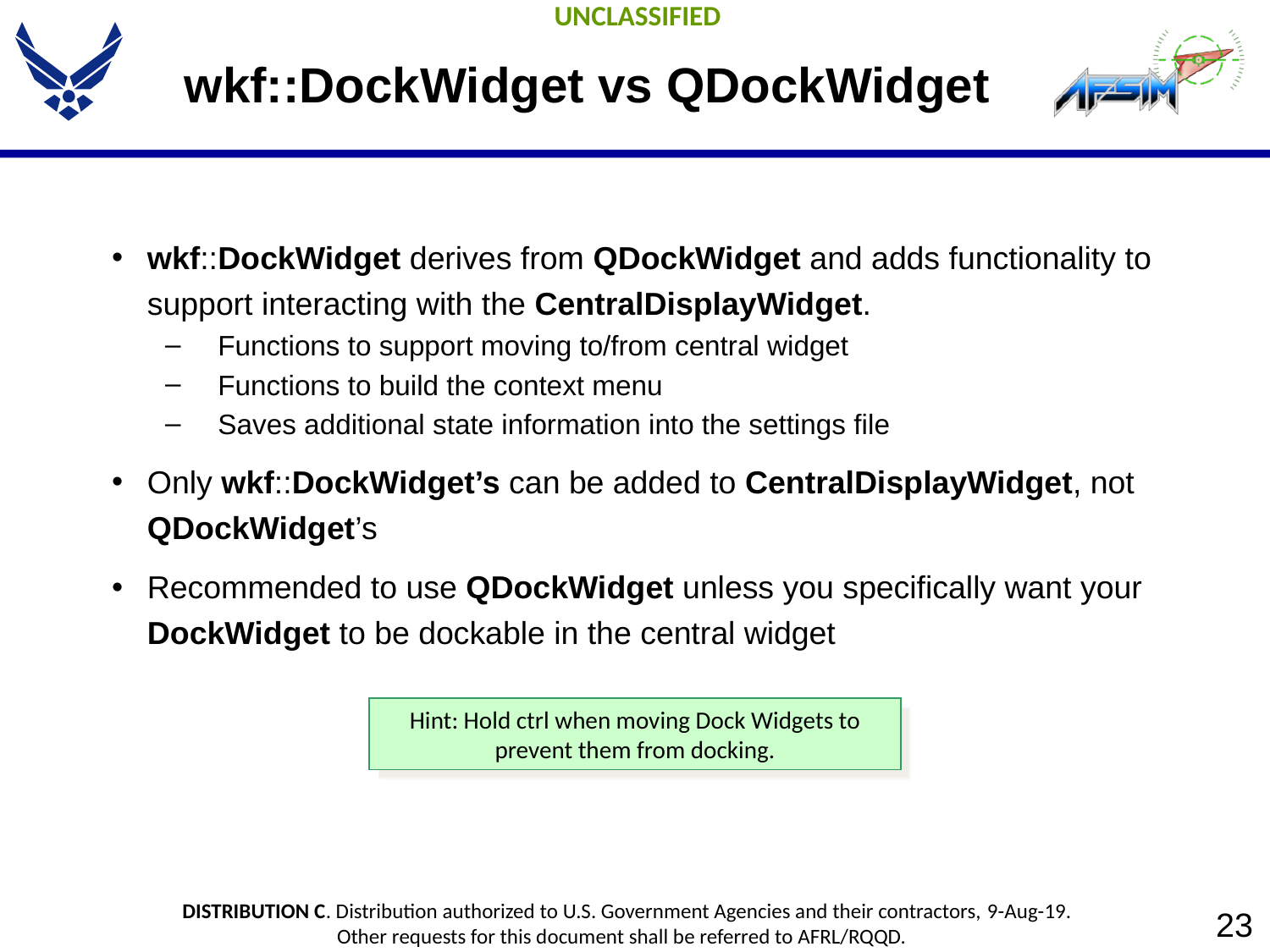

# wkf::DockWidget vs QDockWidget
wkf::DockWidget derives from QDockWidget and adds functionality to support interacting with the CentralDisplayWidget.
Functions to support moving to/from central widget
Functions to build the context menu
Saves additional state information into the settings file
Only wkf::DockWidget’s can be added to CentralDisplayWidget, not QDockWidget’s
Recommended to use QDockWidget unless you specifically want your DockWidget to be dockable in the central widget

Hint: Hold ctrl when moving Dock Widgets to prevent them from docking.